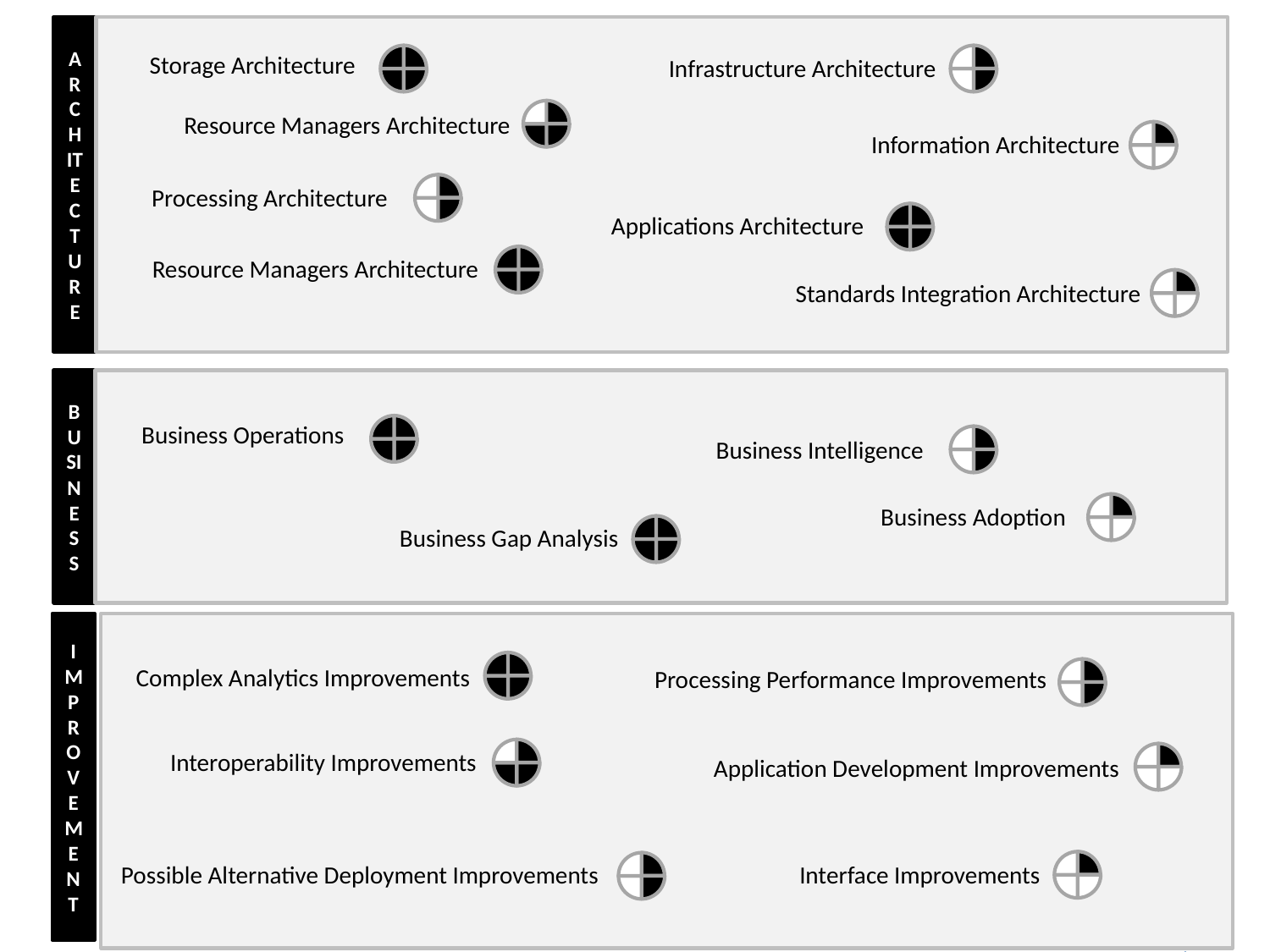

WORKING SLIDE
ARCHITECTURE

Business Operations
Business Intelligence
Business Adoption
Business Gap Analysis
Business Category

Storage Architecture
Infrastructure Architecture
Architecture
Storage Architecture
Processing Architecture
Resource Managers Architecture
Infrastructure Architecture
Information Architecture
Standards Integration Architecture
Applications Architecture
Architecture Category Architecture

Resource Managers Architecture

Information Architecture

Processing Architecture

Applications Architecture

Resource Managers Architecture

Standards Integration Architecture

BUSINESS

Business Operations

Business Intelligence

Business Adoption

Business Gap Analysis

IMPROVEMENT

Complex Analytics Improvements
Processing Performance Improvements

Processing Performance Improvements
Application Development Improvements
Complex Analytics Improvements
Interoperability Improvements
Possible Alternative Deployment Improvements
Interface Improvements
Improve Category

Interoperability Improvements
Application Development Improvements

Possible Alternative Deployment Improvements
Interface Improvements
READINESS